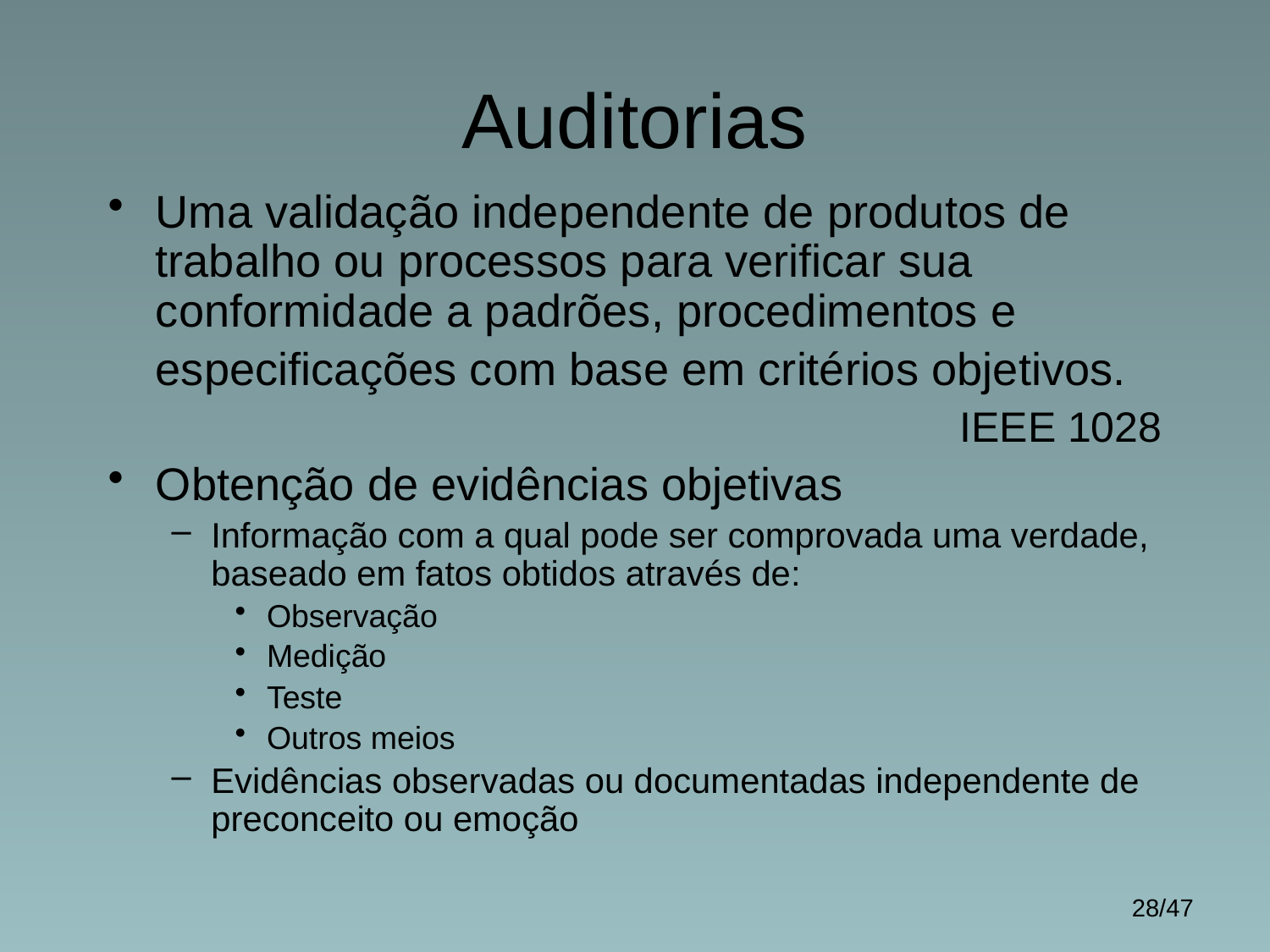

# Auditorias
Uma validação independente de produtos de trabalho ou processos para verificar sua conformidade a padrões, procedimentos e especificações com base em critérios objetivos.
IEEE 1028
Obtenção de evidências objetivas
Informação com a qual pode ser comprovada uma verdade, baseado em fatos obtidos através de:
Observação
Medição
Teste
Outros meios
Evidências observadas ou documentadas independente de preconceito ou emoção
28/47